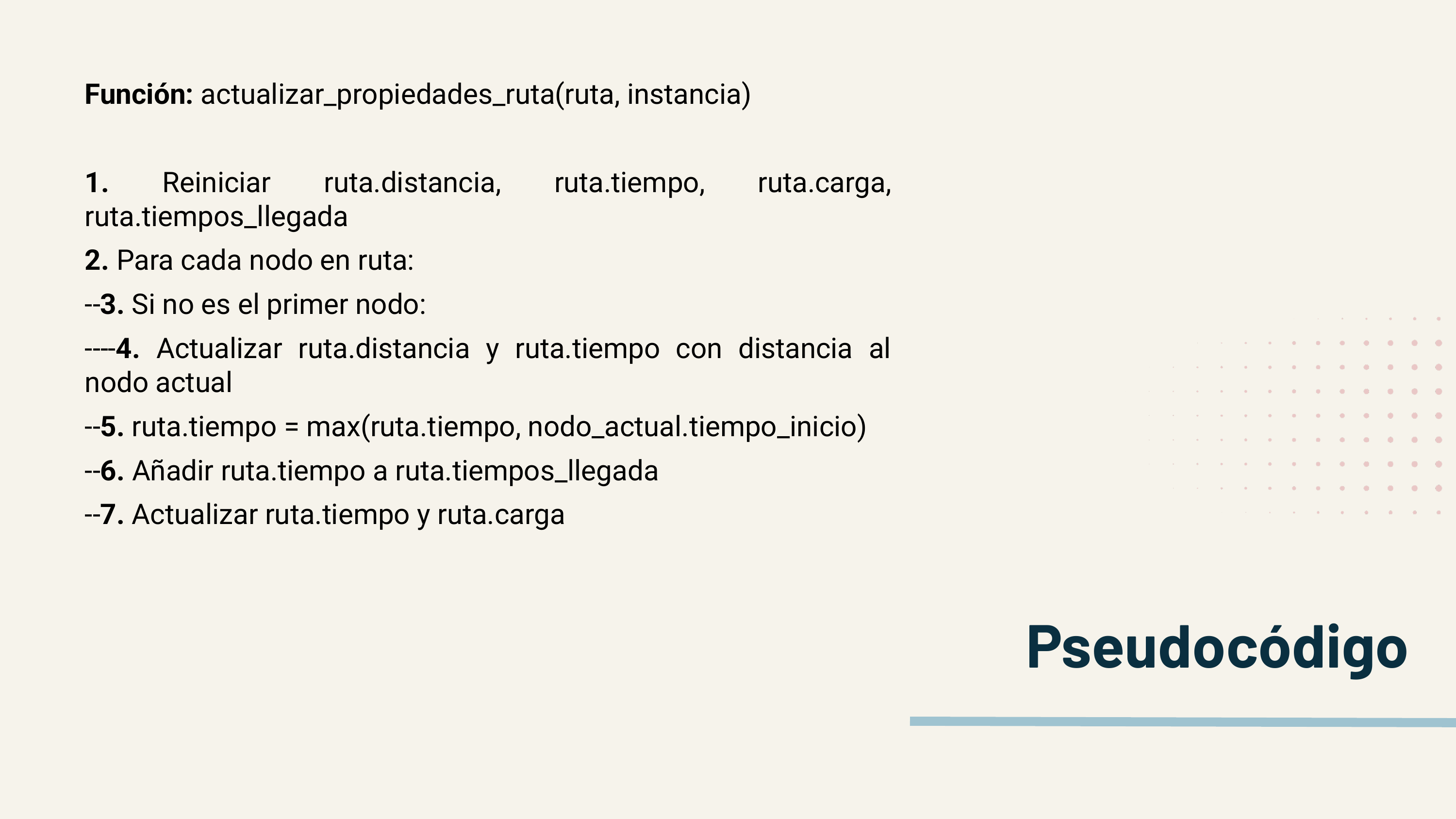

Función: actualizar_propiedades_ruta(ruta, instancia)

1. Reiniciar ruta.distancia, ruta.tiempo, ruta.carga, ruta.tiempos_llegada
2. Para cada nodo en ruta:
--3. Si no es el primer nodo:
----4. Actualizar ruta.distancia y ruta.tiempo con distancia al nodo actual
--5. ruta.tiempo = max(ruta.tiempo, nodo_actual.tiempo_inicio)
--6. Añadir ruta.tiempo a ruta.tiempos_llegada
--7. Actualizar ruta.tiempo y ruta.carga

Pseudocódigo